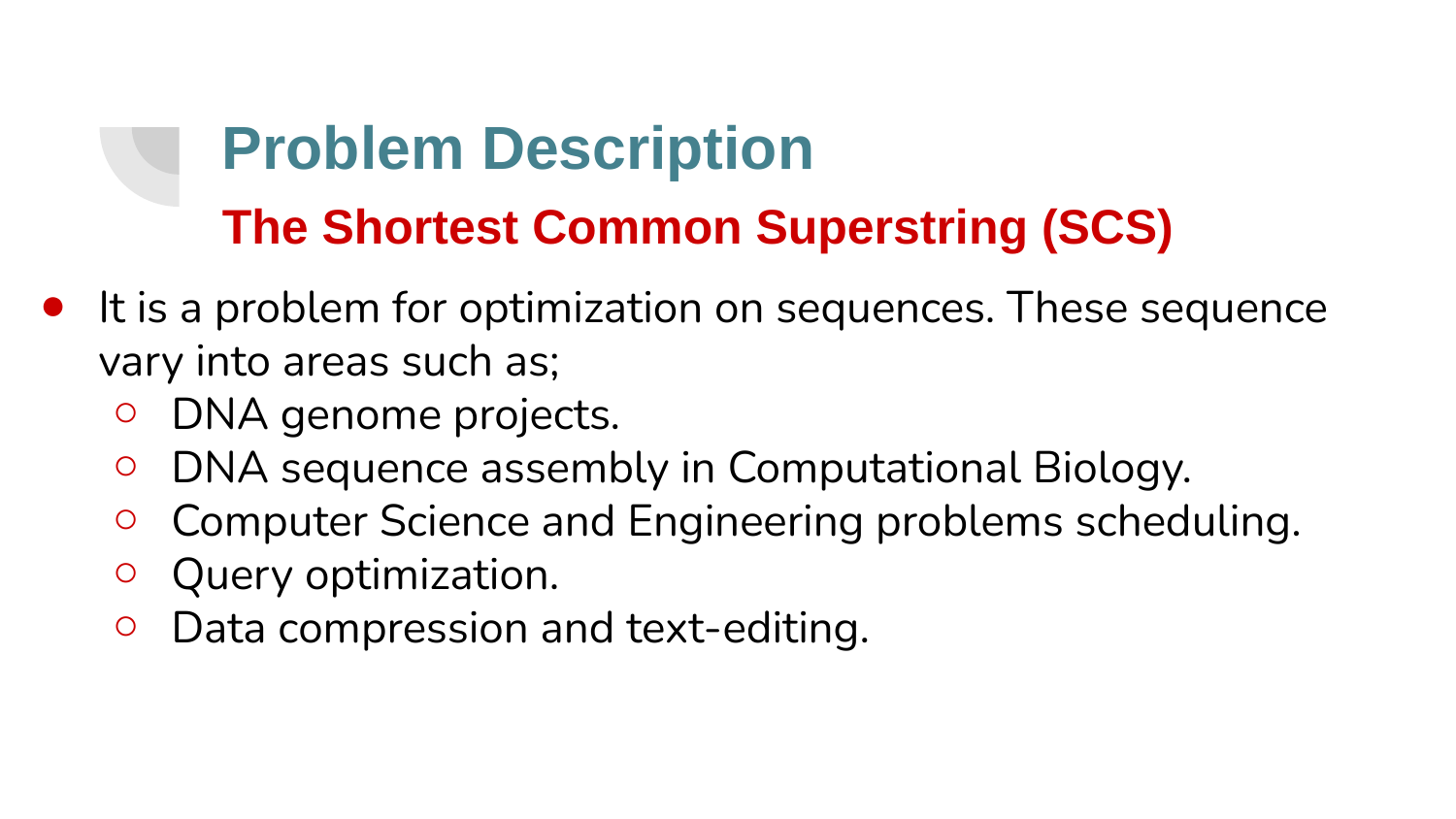

# Problem Description
The Shortest Common Superstring (SCS)

It is a problem for optimization on sequences. These sequence vary into areas such as;
DNA genome projects.
DNA sequence assembly in Computational Biology.
Computer Science and Engineering problems scheduling.
Query optimization.
Data compression and text-editing.